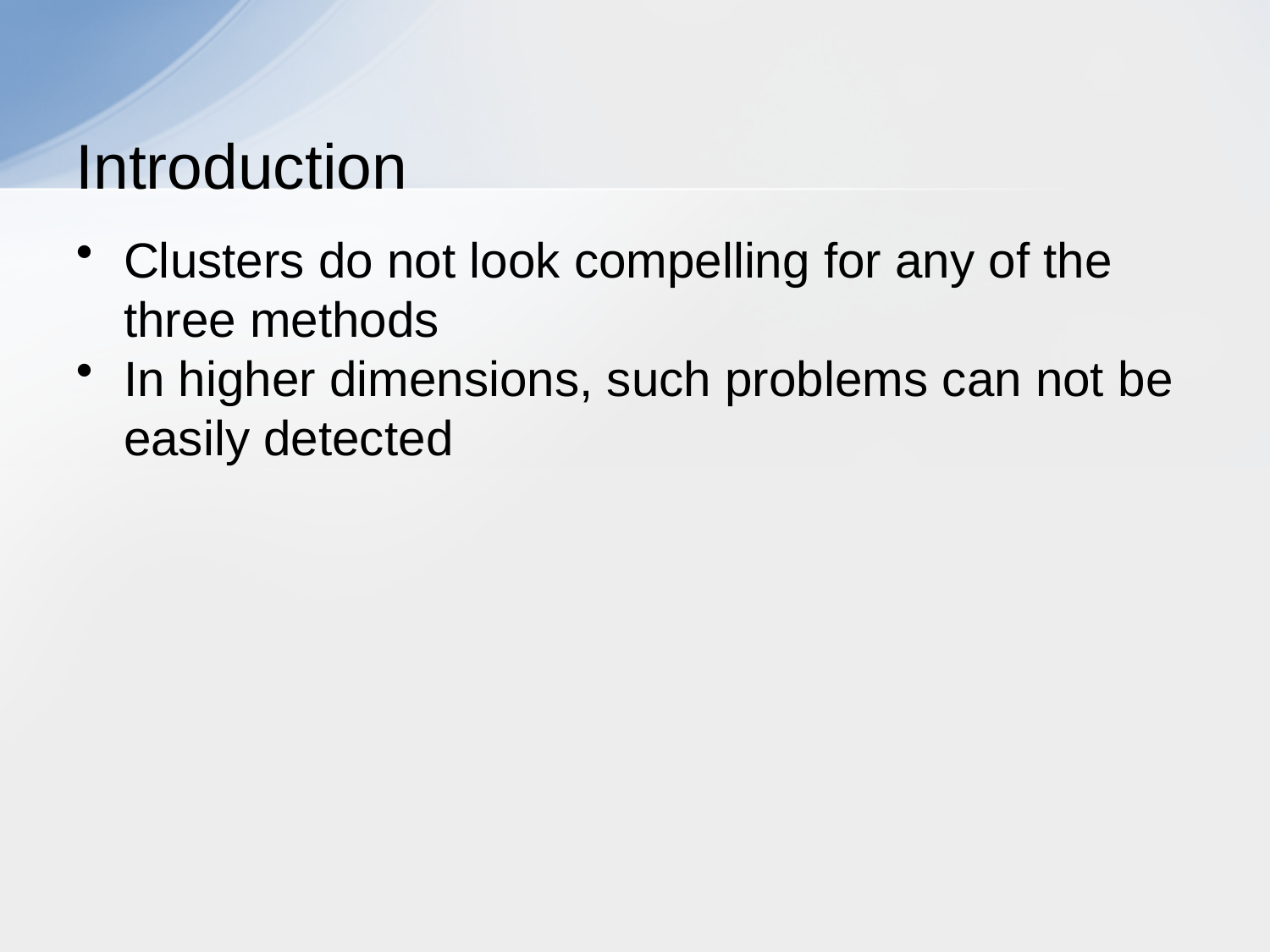

# Introduction
Clusters do not look compelling for any of the three methods
In higher dimensions, such problems can not be easily detected